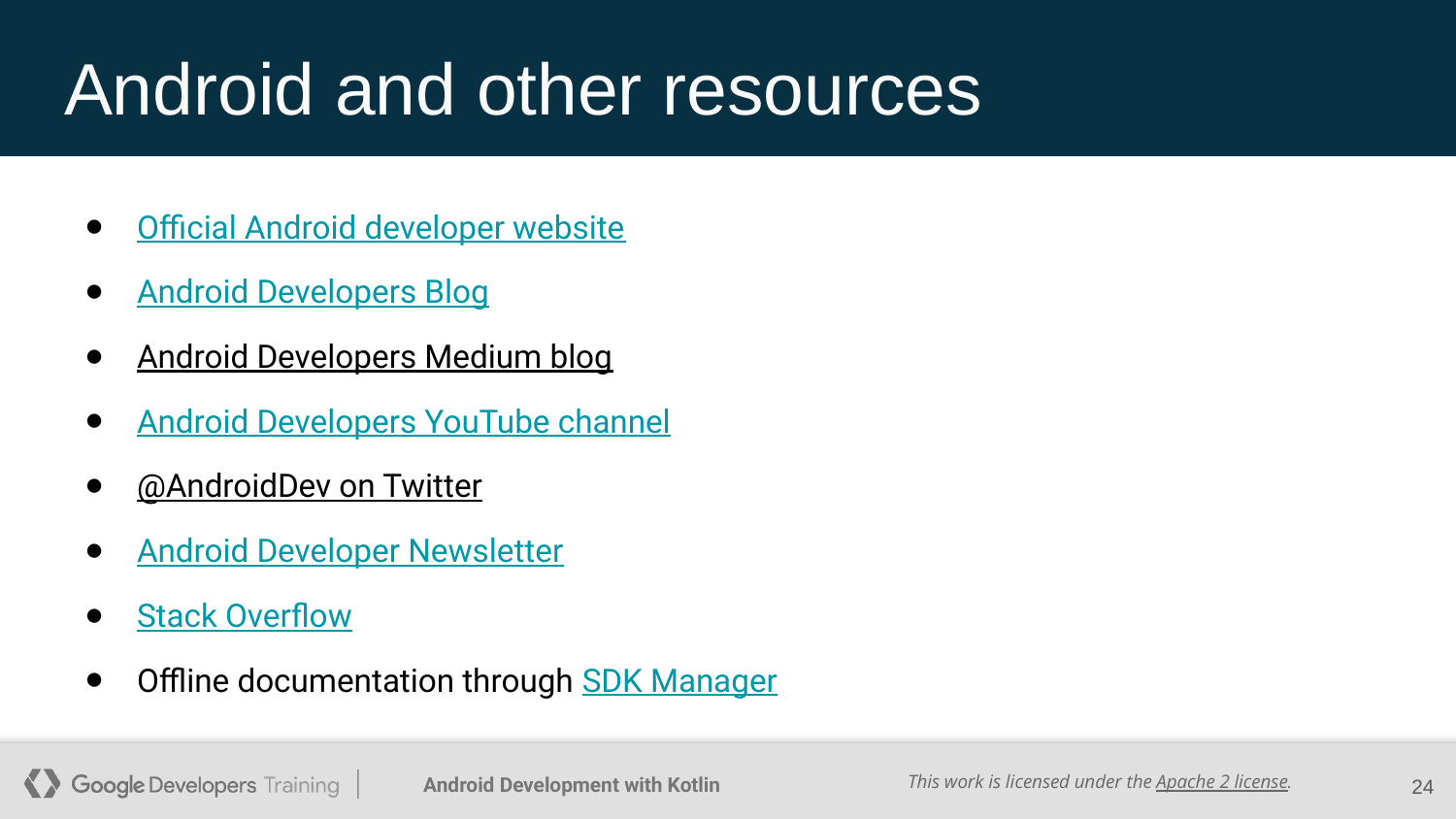

# Android and other resources
Official Android developer website
Android Developers Blog
Android Developers Medium blog
Android Developers YouTube channel
@AndroidDev on Twitter
Android Developer Newsletter
Stack Overflow
Offline documentation through SDK Manager
24